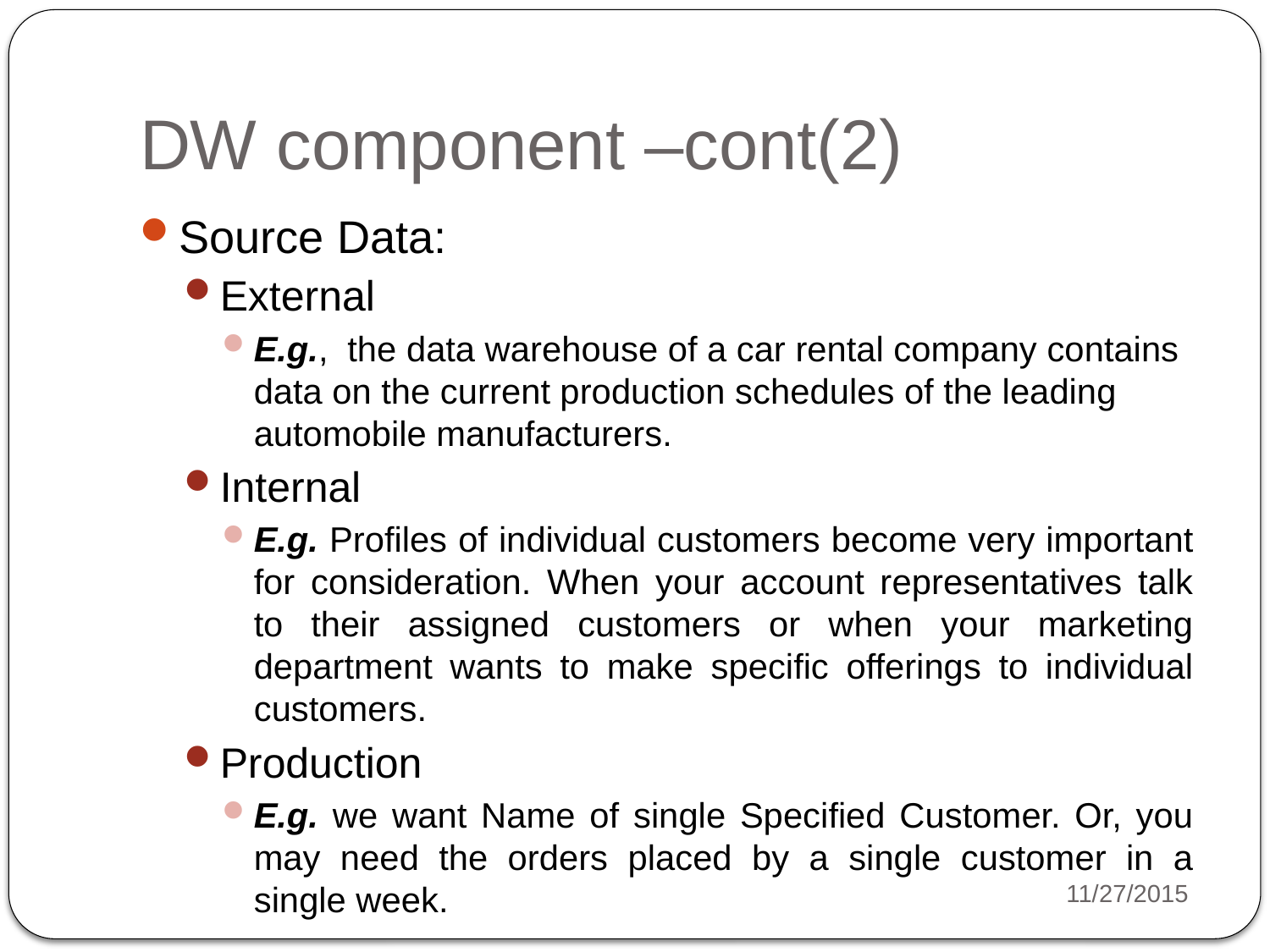

# DW component –cont(2)
Source Data:
External
E.g.,  the data warehouse of a car rental company contains data on the current production schedules of the leading automobile manufacturers.
Internal
E.g. Profiles of individual customers become very important for consideration. When your account representatives talk to their assigned customers or when your marketing department wants to make specific offerings to individual customers.
Production
E.g. we want Name of single Specified Customer. Or, you may need the orders placed by a single customer in a single week.

11/27/2015